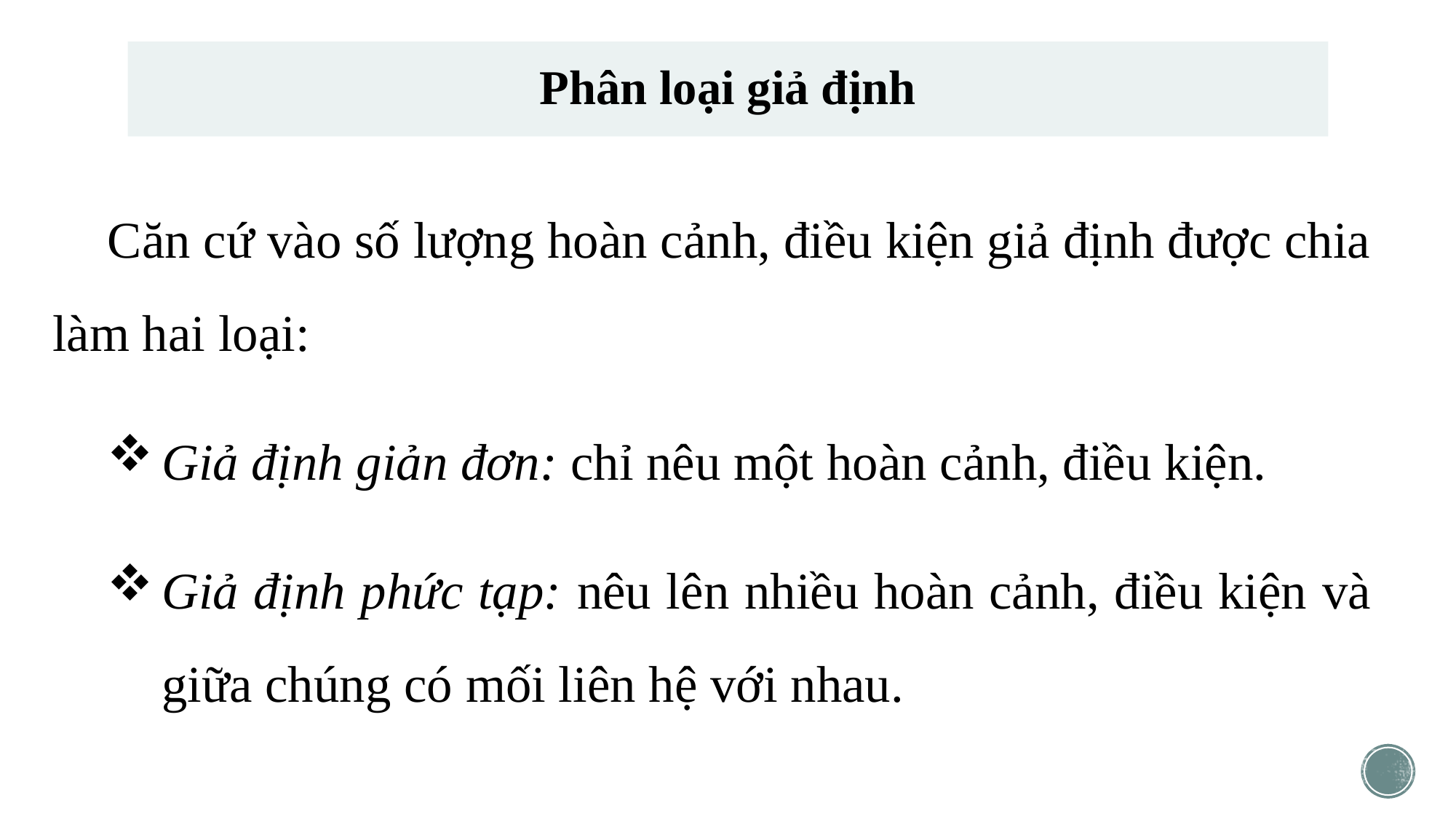

# Phân loại giả định
Căn cứ vào số lượng hoàn cảnh, điều kiện giả định được chia làm hai loại:
Giả định giản đơn: chỉ nêu một hoàn cảnh, điều kiện.
Giả định phức tạp: nêu lên nhiều hoàn cảnh, điều kiện và giữa chúng có mối liên hệ với nhau.